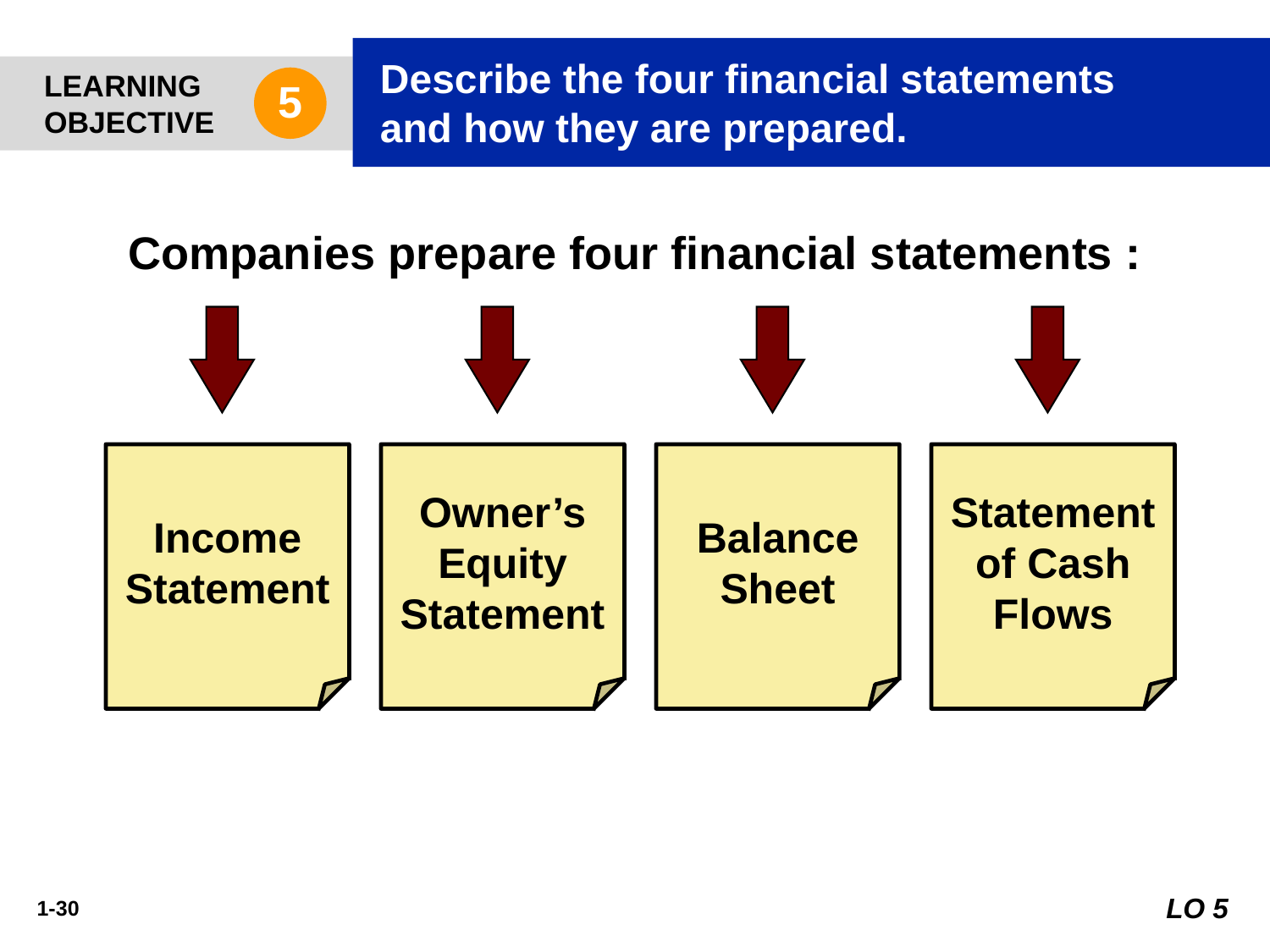

Describe the four financial statements
and how they are prepared.
LEARNING
OBJECTIVE
5
Companies prepare four financial statements :

Income Statement
Owner’s Equity Statement
Balance Sheet
Statement of Cash Flows
LO 5